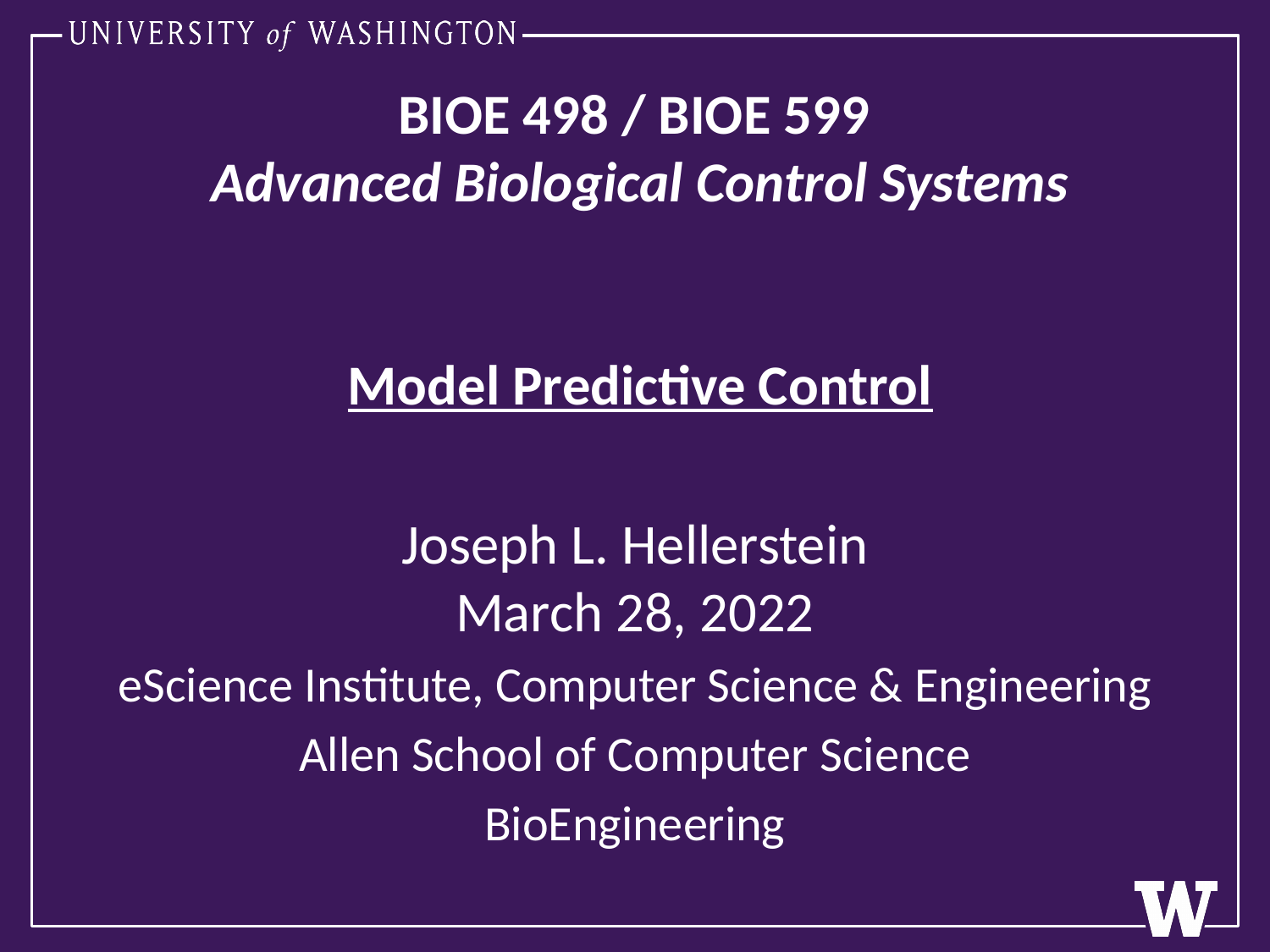

# BIOE 498 / BIOE 599 Advanced Biological Control Systems Model Predictive Control
Joseph L. Hellerstein
March 28, 2022
eScience Institute, Computer Science & Engineering
Allen School of Computer Science
BioEngineering